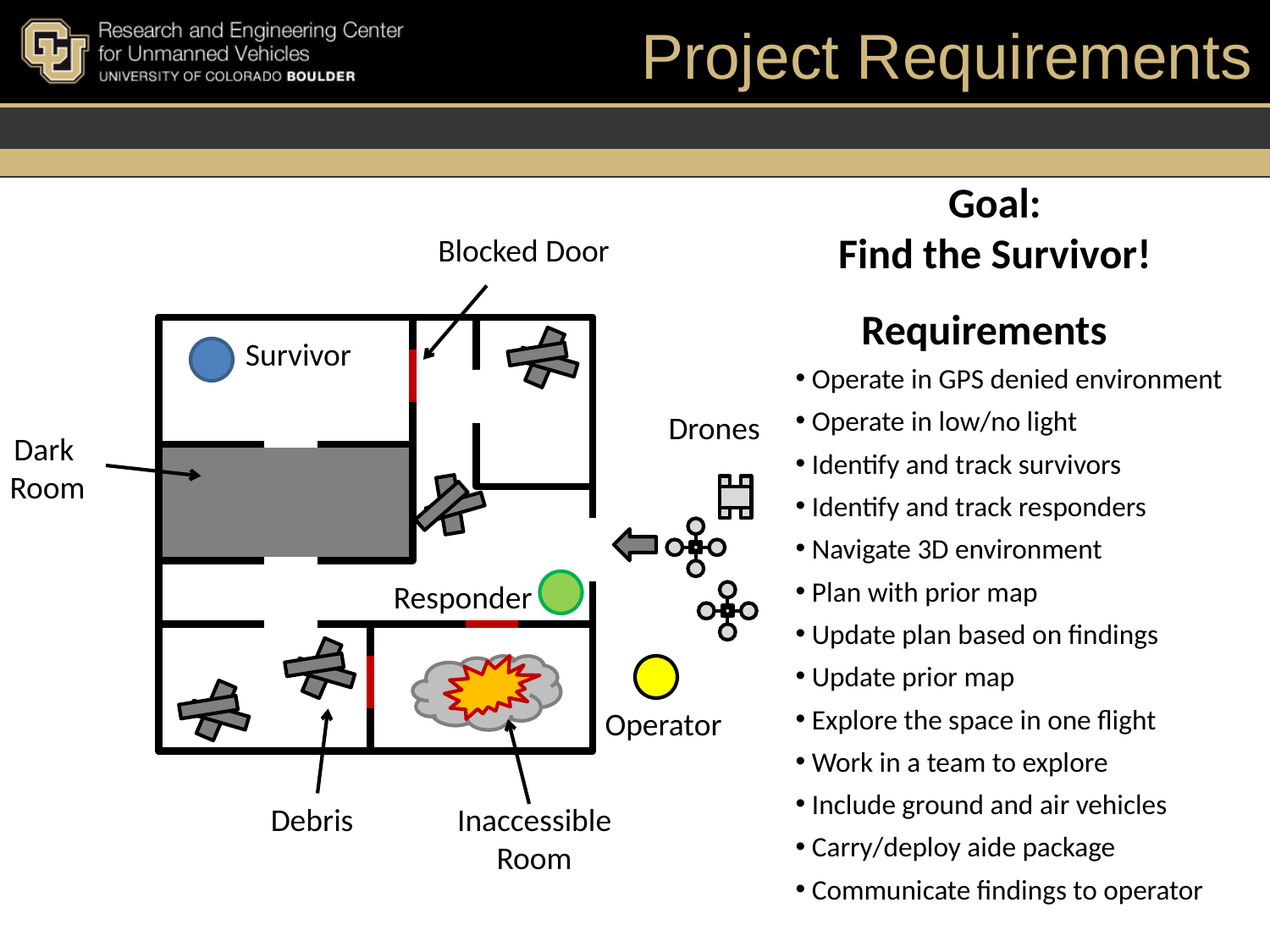

# Project Requirements
Goal:
Find the Survivor!
Blocked Door
Requirements

Survivor

 Operate in GPS denied environment
 Operate in low/no light
 Identify and track survivors
 Identify and track responders
 Navigate 3D environment
 Plan with prior map
 Update plan based on findings
 Update prior map
 Explore the space in one flight
 Work in a team to explore
 Include ground and air vehicles
 Carry/deploy aide package
 Communicate findings to operator

Drones
Dark
Room

Responder

Operator
Debris
Inaccessible Room